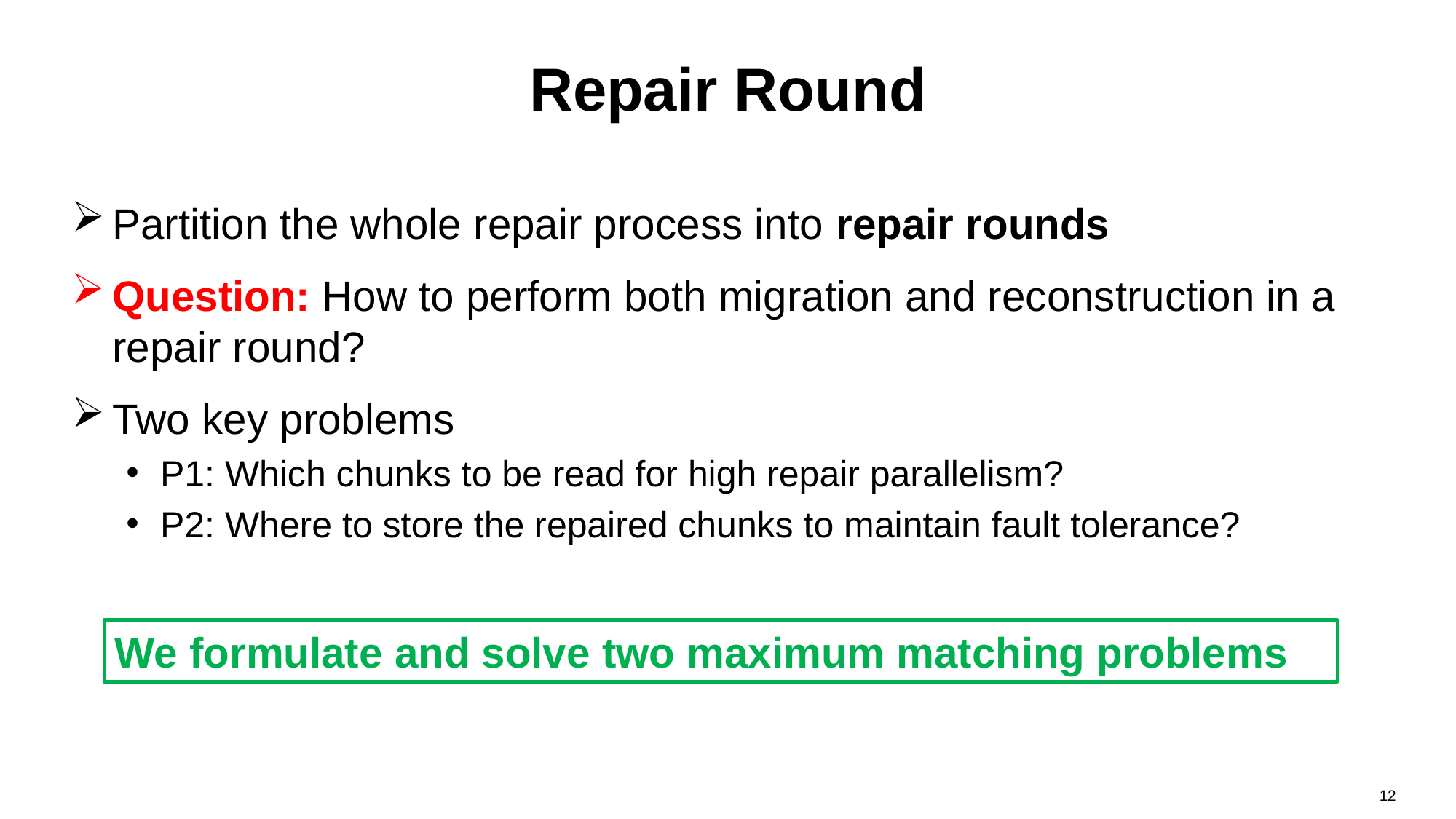

# Repair Round
Partition the whole repair process into repair rounds
Question: How to perform both migration and reconstruction in a repair round?
Two key problems
P1: Which chunks to be read for high repair parallelism?
P2: Where to store the repaired chunks to maintain fault tolerance?
We formulate and solve two maximum matching problems
12